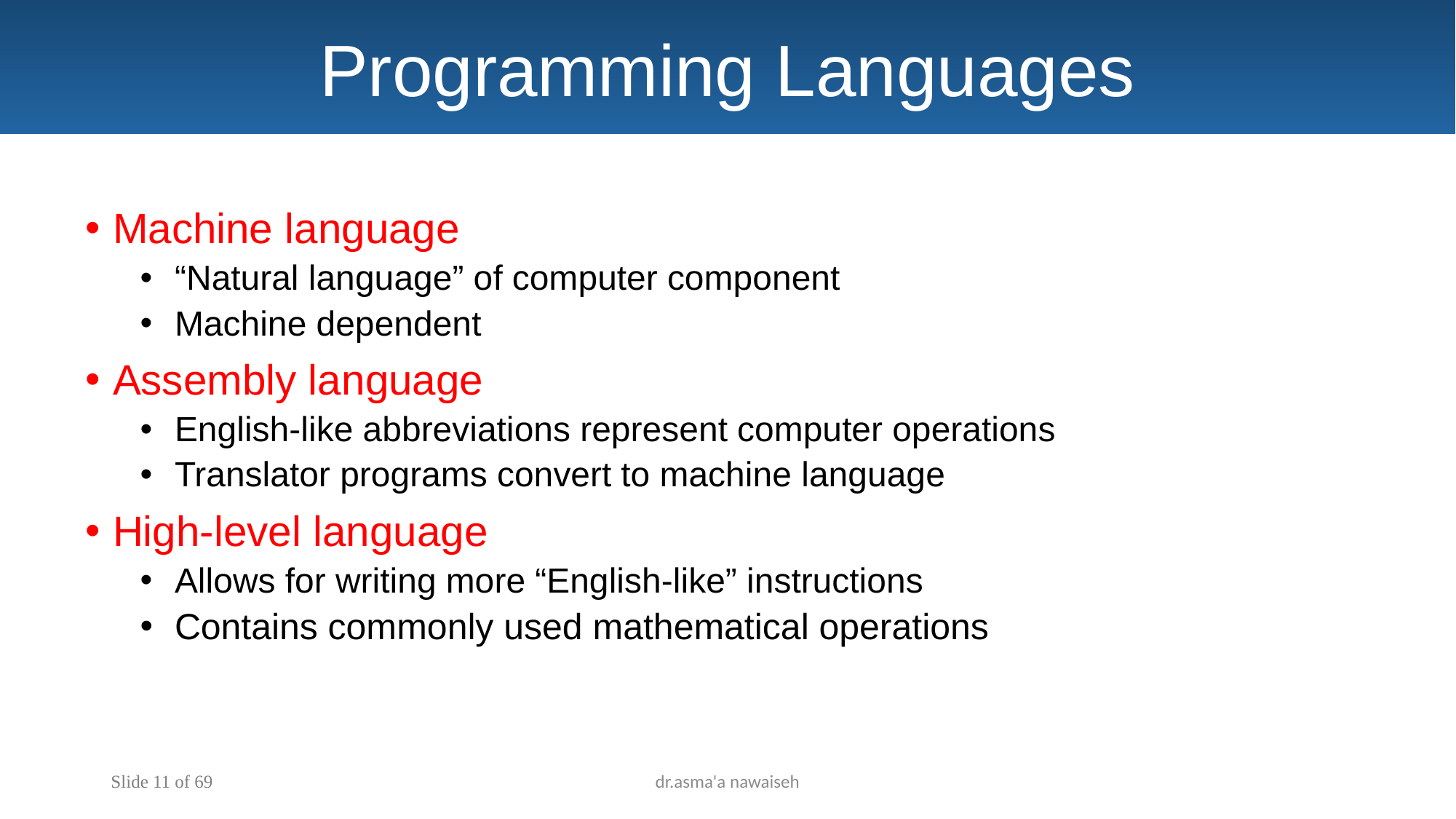

Programming Languages

Machine language
“Natural language” of computer component
Machine dependent
Assembly language
English-like abbreviations represent computer operations
Translator programs convert to machine language
High-level language
Allows for writing more “English-like” instructions
Contains commonly used mathematical operations
Slide 11 of 69
dr.asma'a nawaiseh